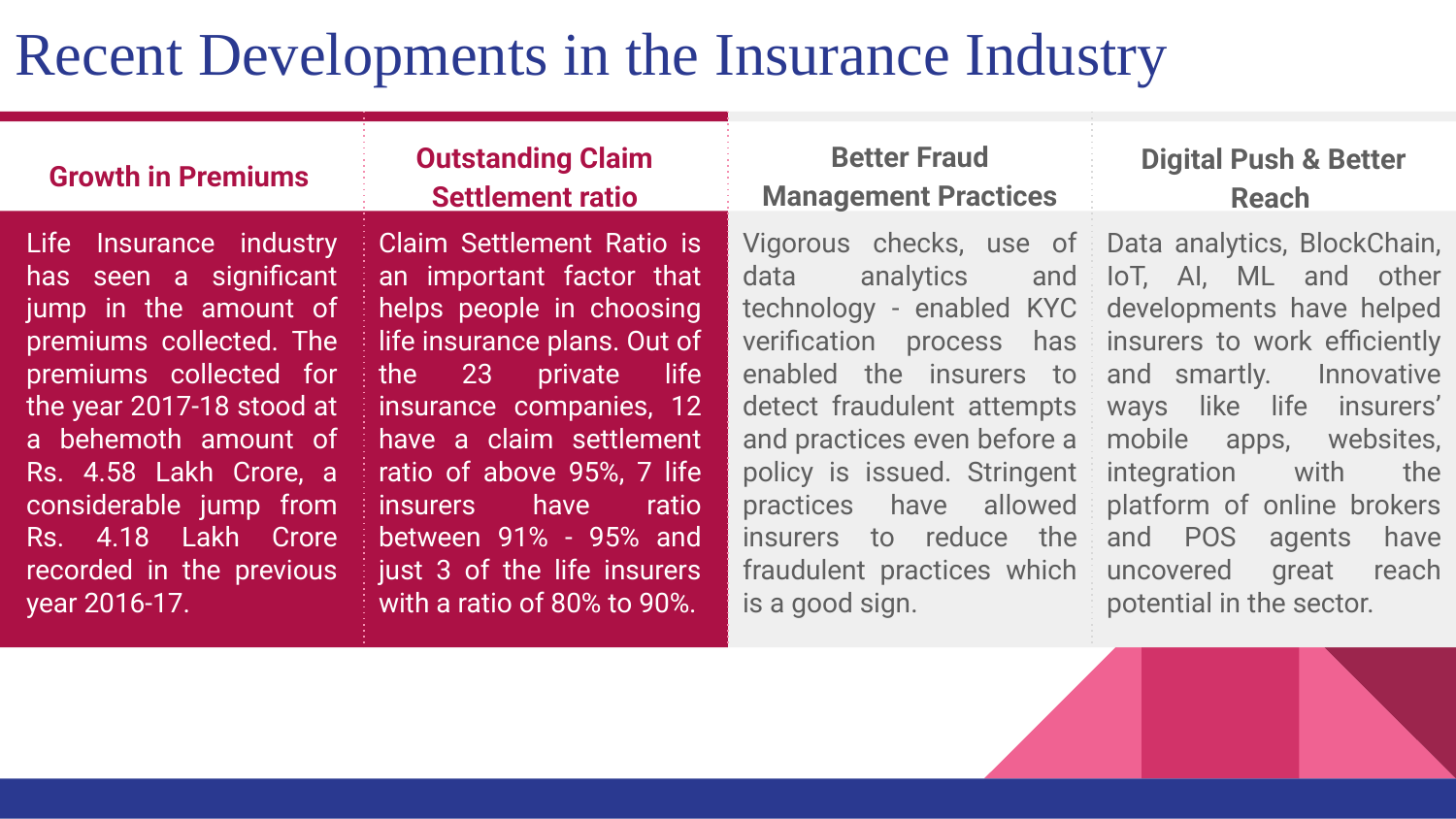

# Recent Developments in the Insurance Industry

Growth in Premiums
Life Insurance industry has seen a significant jump in the amount of premiums collected. The premiums collected for the year 2017-18 stood at a behemoth amount of Rs. 4.58 Lakh Crore, a considerable jump from Rs. 4.18 Lakh Crore recorded in the previous year 2016-17.

Outstanding Claim Settlement ratio

Better Fraud Management Practices
Vigorous checks, use of data analytics and technology - enabled KYC verification process has enabled the insurers to detect fraudulent attempts and practices even before a policy is issued. Stringent practices have allowed insurers to reduce the fraudulent practices which is a good sign.

Digital Push & Better Reach
Claim Settlement Ratio is an important factor that helps people in choosing life insurance plans. Out of the 23 private life insurance companies, 12 have a claim settlement ratio of above 95%, 7 life insurers have ratio between 91% - 95% and just 3 of the life insurers with a ratio of 80% to 90%.
Data analytics, BlockChain, IoT, AI, ML and other developments have helped insurers to work efficiently and smartly.  Innovative ways like life insurers’ mobile apps, websites, integration with the platform of online brokers and POS agents have uncovered great reach potential in the sector.